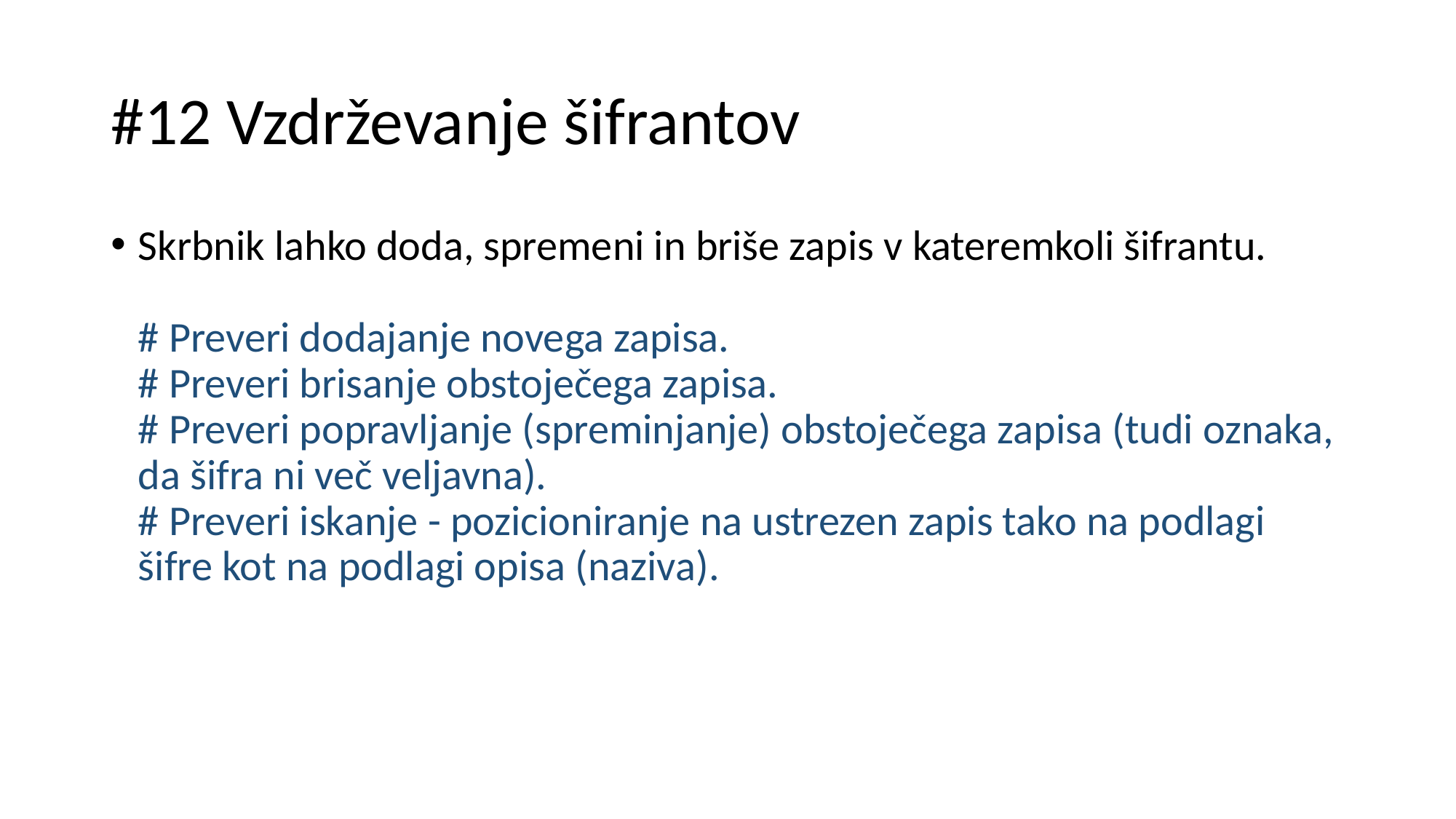

# #12 Vzdrževanje šifrantov
Skrbnik lahko doda, spremeni in briše zapis v kateremkoli šifrantu. 
# Preveri dodajanje novega zapisa. 
# Preveri brisanje obstoječega zapisa. 
# Preveri popravljanje (spreminjanje) obstoječega zapisa (tudi oznaka, da šifra ni več veljavna). 
# Preveri iskanje - pozicioniranje na ustrezen zapis tako na podlagi šifre kot na podlagi opisa (naziva).